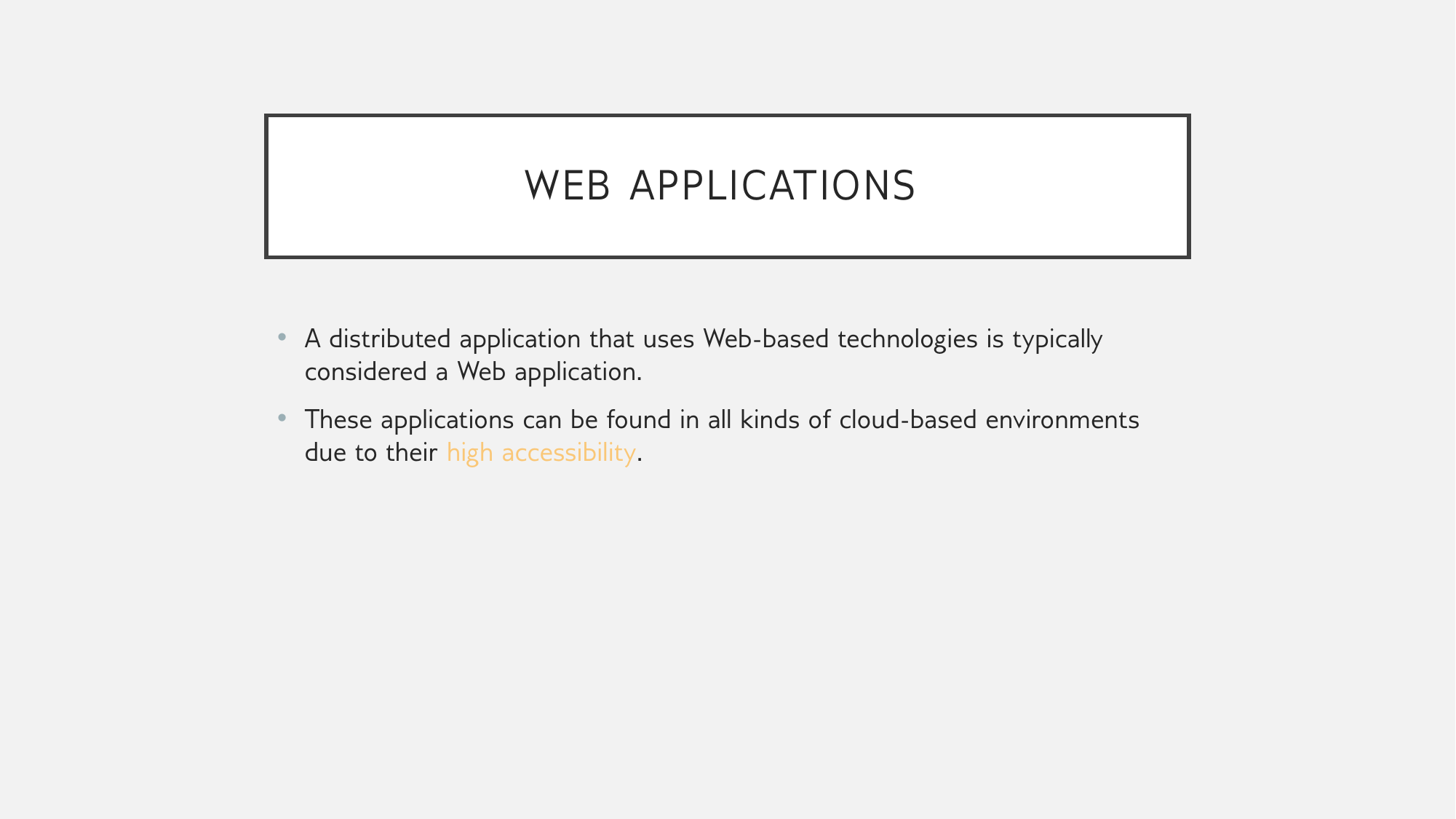

# Web Applications
A distributed application that uses Web-based technologies is typically considered a Web application.
These applications can be found in all kinds of cloud-based environments due to their high accessibility.